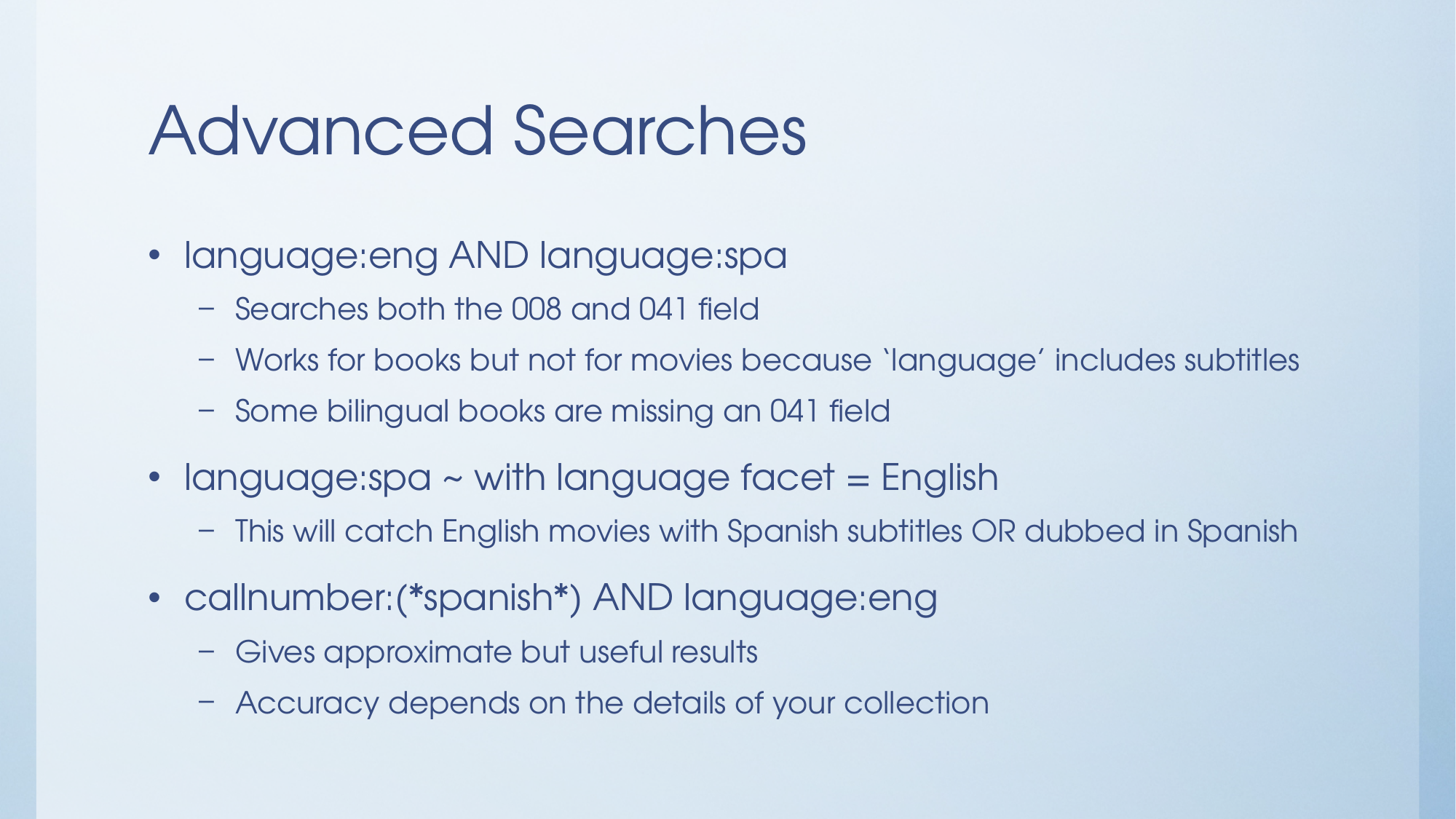

# Advanced Searches
language:eng AND language:spa
Searches both the 008 and 041 field
Works for books but not for movies because ‘language’ includes subtitles
Some bilingual books are missing an 041 field
language:spa ~ with language facet = English
This will catch English movies with Spanish subtitles OR dubbed in Spanish
callnumber:(*spanish*) AND language:eng
Gives approximate but useful results
Accuracy depends on the details of your collection